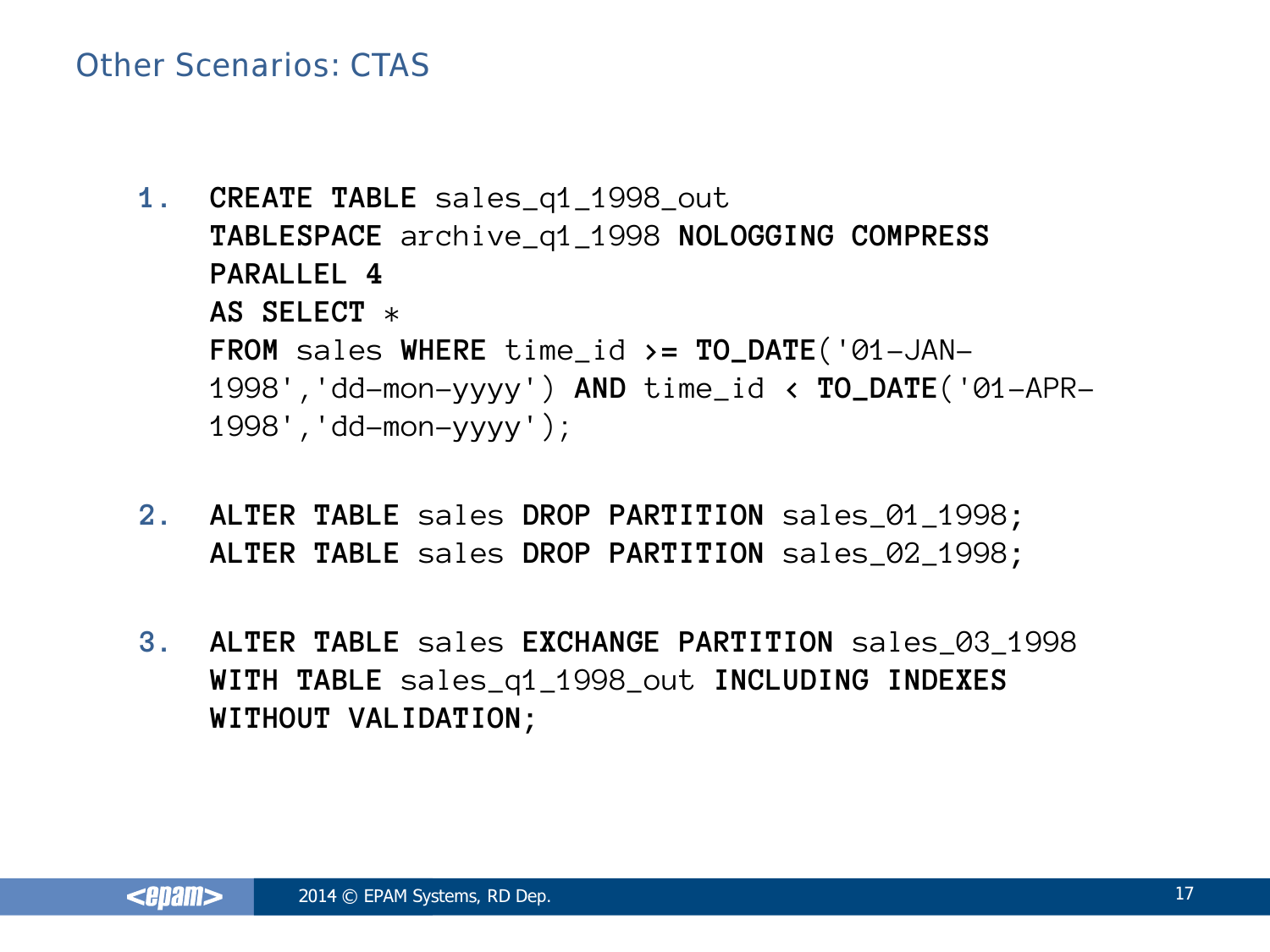

# Other Scenarios: CTAS
CREATE TABLE sales_q1_1998_out
TABLESPACE archive_q1_1998 NOLOGGING COMPRESS PARALLEL 4
AS SELECT *
FROM sales WHERE time_id >= TO_DATE('01-JAN-1998','dd-mon-yyyy') AND time_id < TO_DATE('01-APR-1998','dd-mon-yyyy');

ALTER TABLE sales DROP PARTITION sales_01_1998;
ALTER TABLE sales DROP PARTITION sales_02_1998;

ALTER TABLE sales EXCHANGE PARTITION sales_03_1998
WITH TABLE sales_q1_1998_out INCLUDING INDEXES WITHOUT VALIDATION;
17
2014 © EPAM Systems, RD Dep.